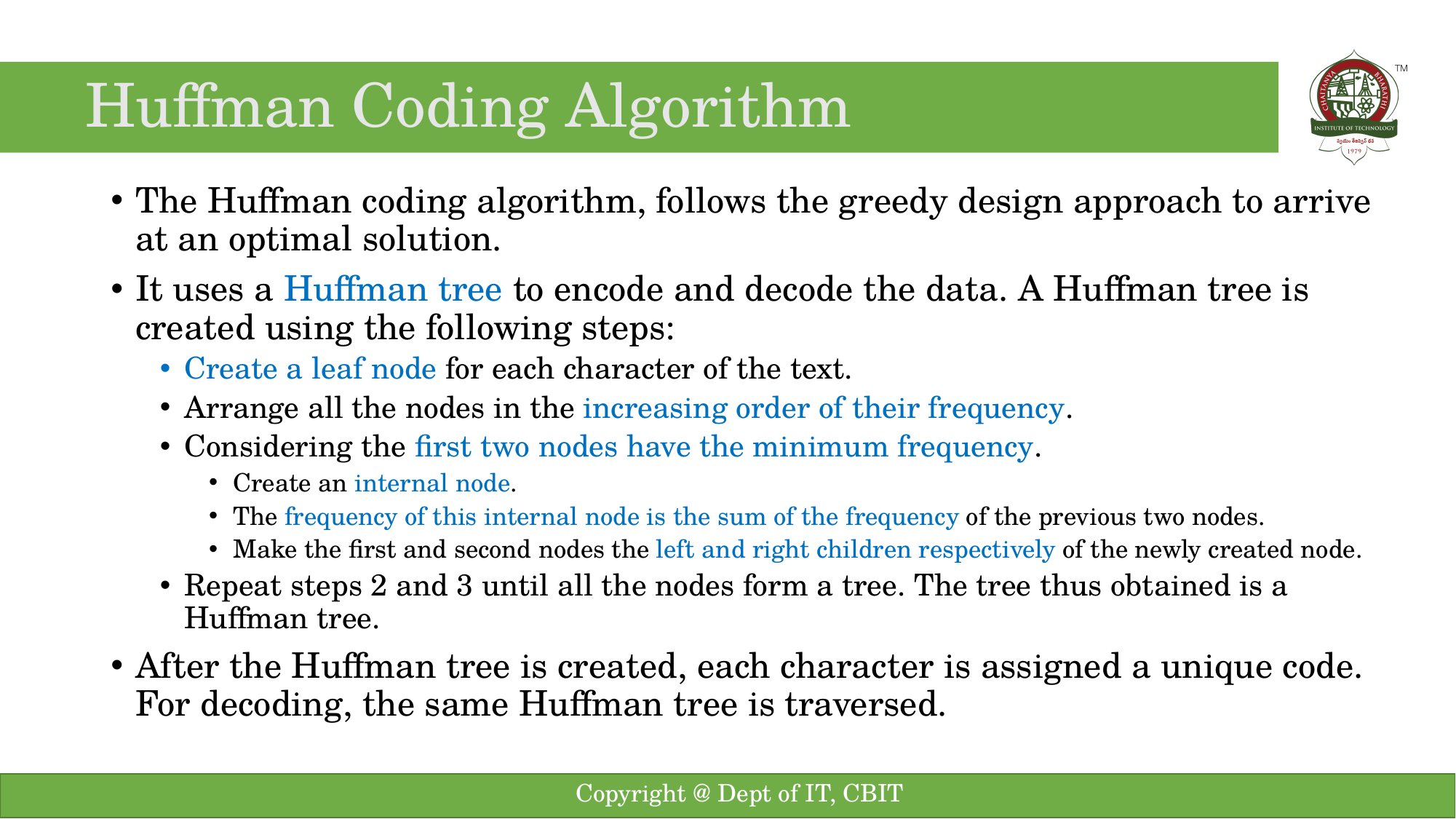

# Huffman Coding Algorithm
The Huffman coding algorithm, follows the greedy design approach to arrive at an optimal solution.
It uses a Huffman tree to encode and decode the data. A Huffman tree is created using the following steps:
Create a leaf node for each character of the text.
Arrange all the nodes in the increasing order of their frequency.
Considering the first two nodes have the minimum frequency.
Create an internal node.
The frequency of this internal node is the sum of the frequency of the previous two nodes.
Make the first and second nodes the left and right children respectively of the newly created node.
Repeat steps 2 and 3 until all the nodes form a tree. The tree thus obtained is a Huffman tree.
After the Huffman tree is created, each character is assigned a unique code. For decoding, the same Huffman tree is traversed.
Copyright @ Dept of IT, CBIT